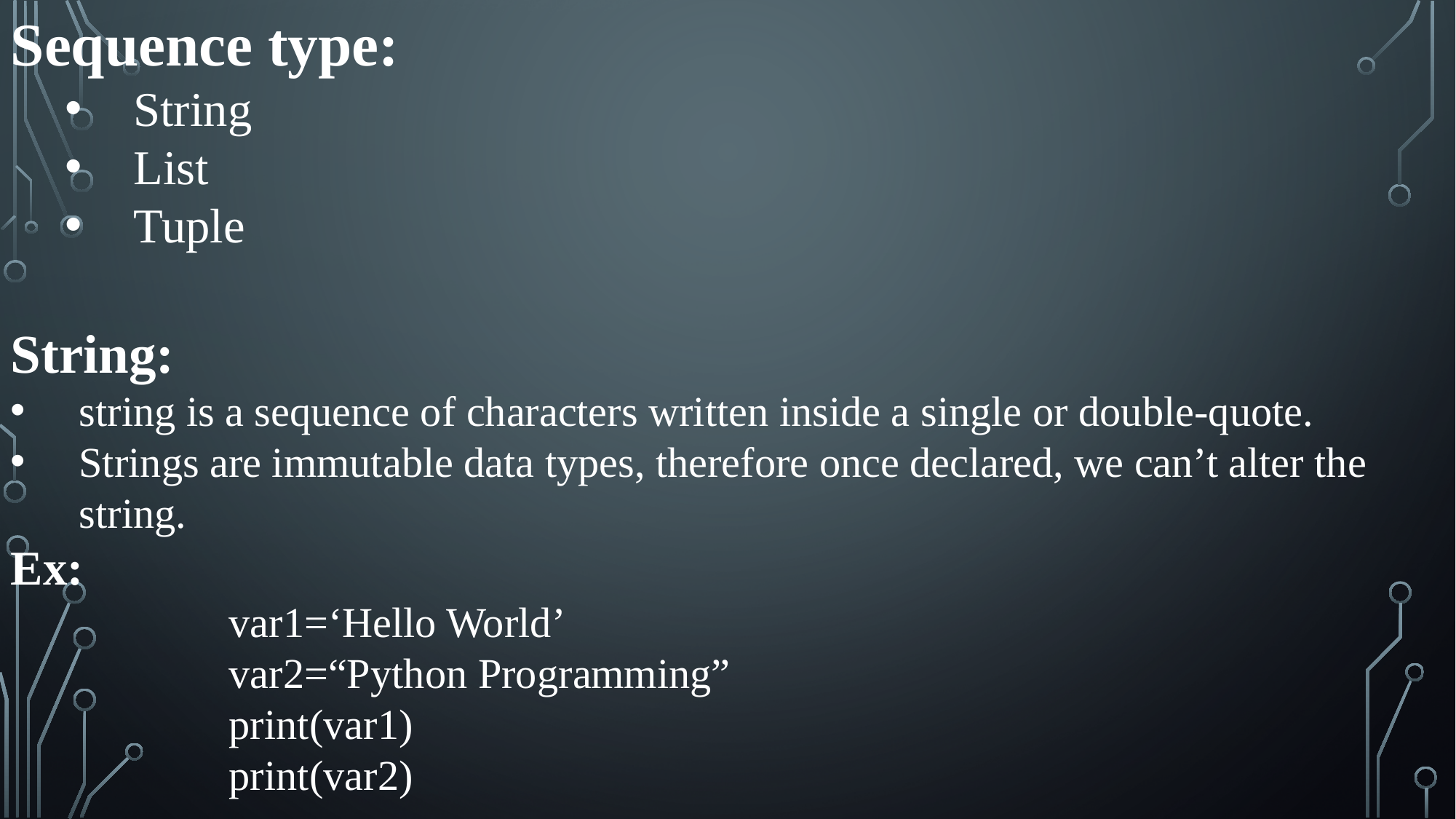

Sequence type:
String
List
Tuple

String:
string is a sequence of characters written inside a single or double-quote.
Strings are immutable data types, therefore once declared, we can’t alter the string.
Ex:
		var1=‘Hello World’
		var2=“Python Programming”
		print(var1)
		print(var2)